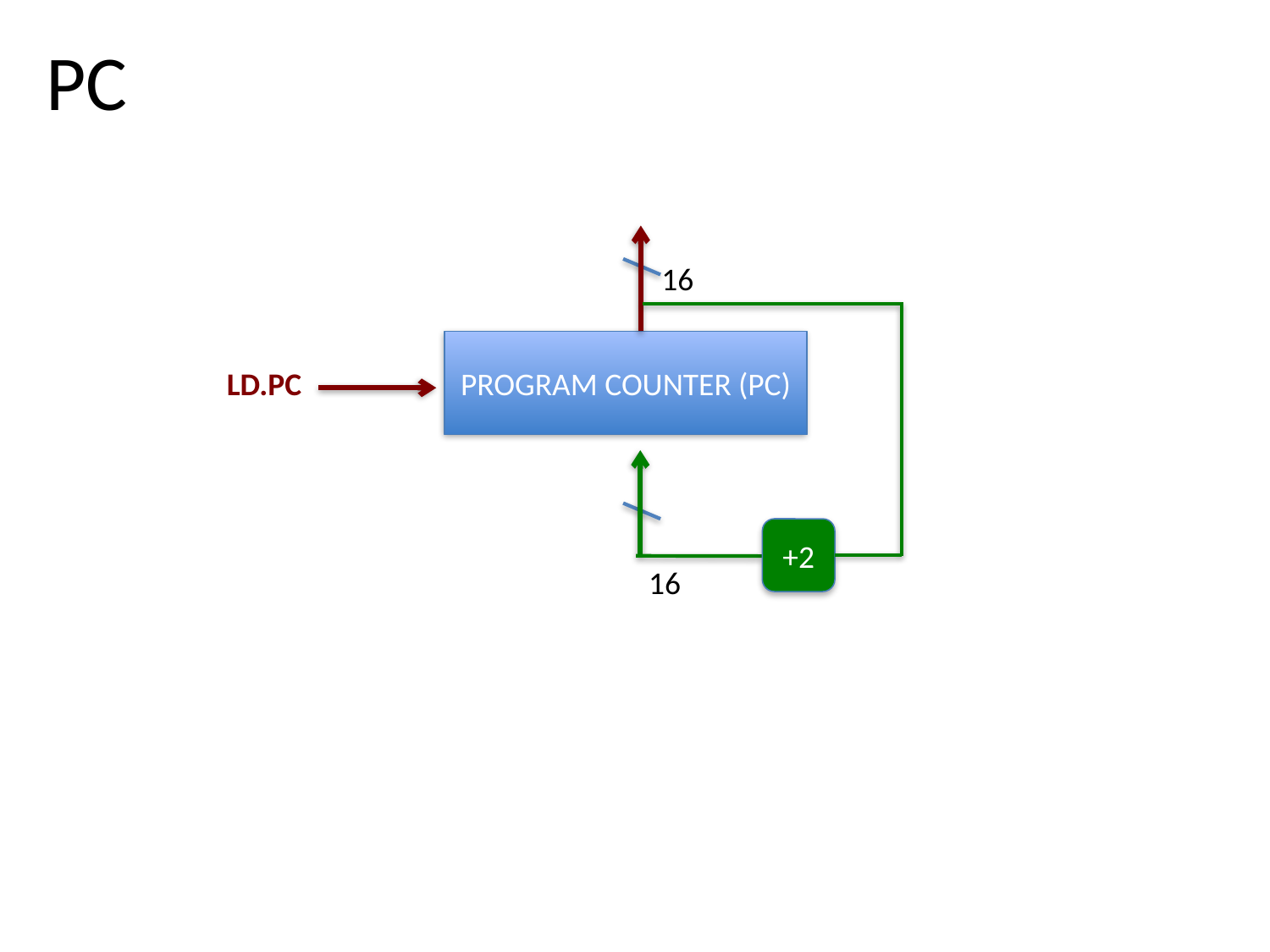

# PC
16
PROGRAM COUNTER (PC)
LD.PC
+2
16